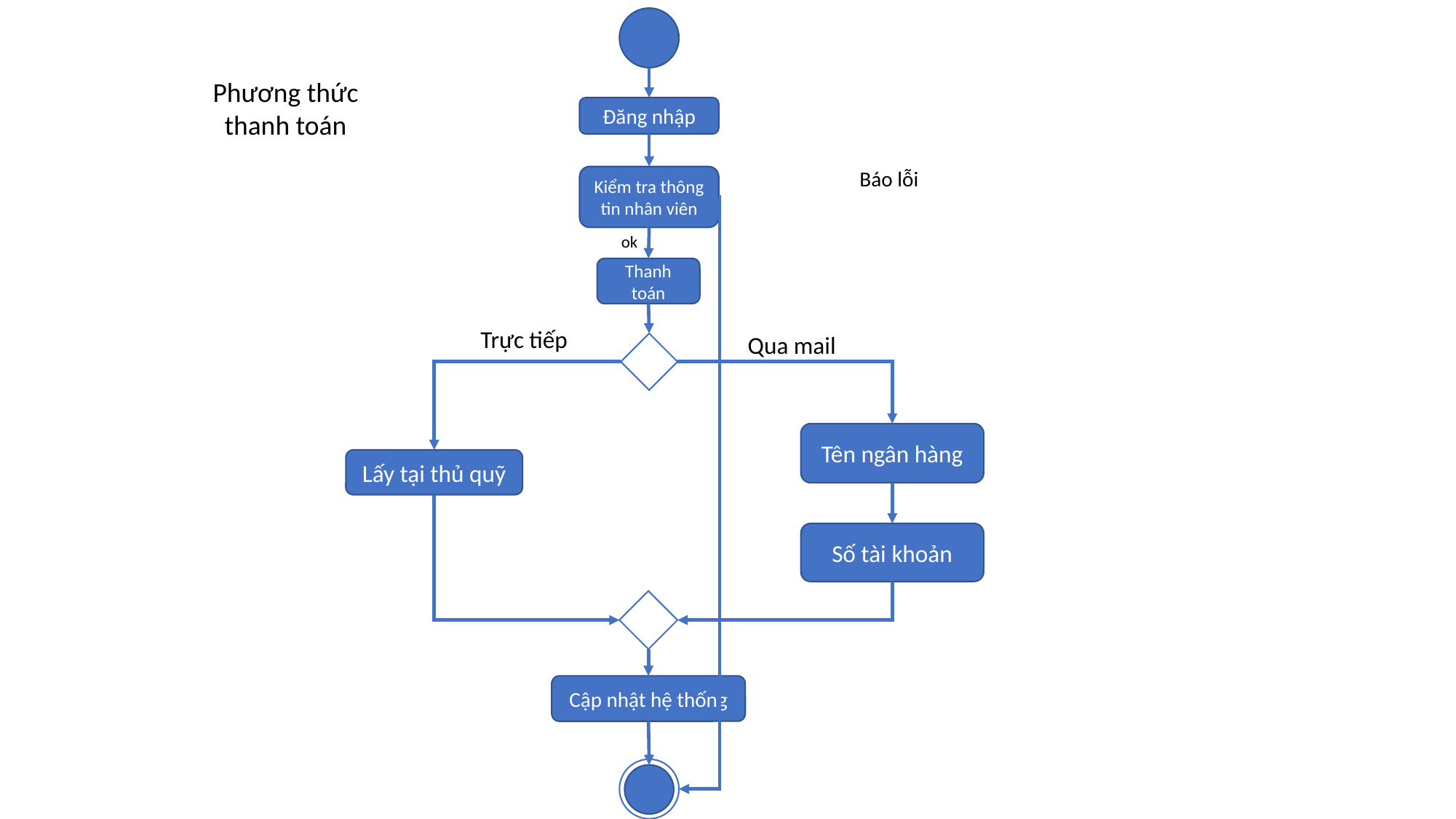

Phương thức thanh toán
Đăng nhập
Báo lỗi
Kiểm tra thông tin nhân viên
ok
Thanh toán
Trực tiếp
Qua mail

Tên ngân hàng
Lấy tại thủ quỹ
Số tài khoản

Cập nhật hệ thống